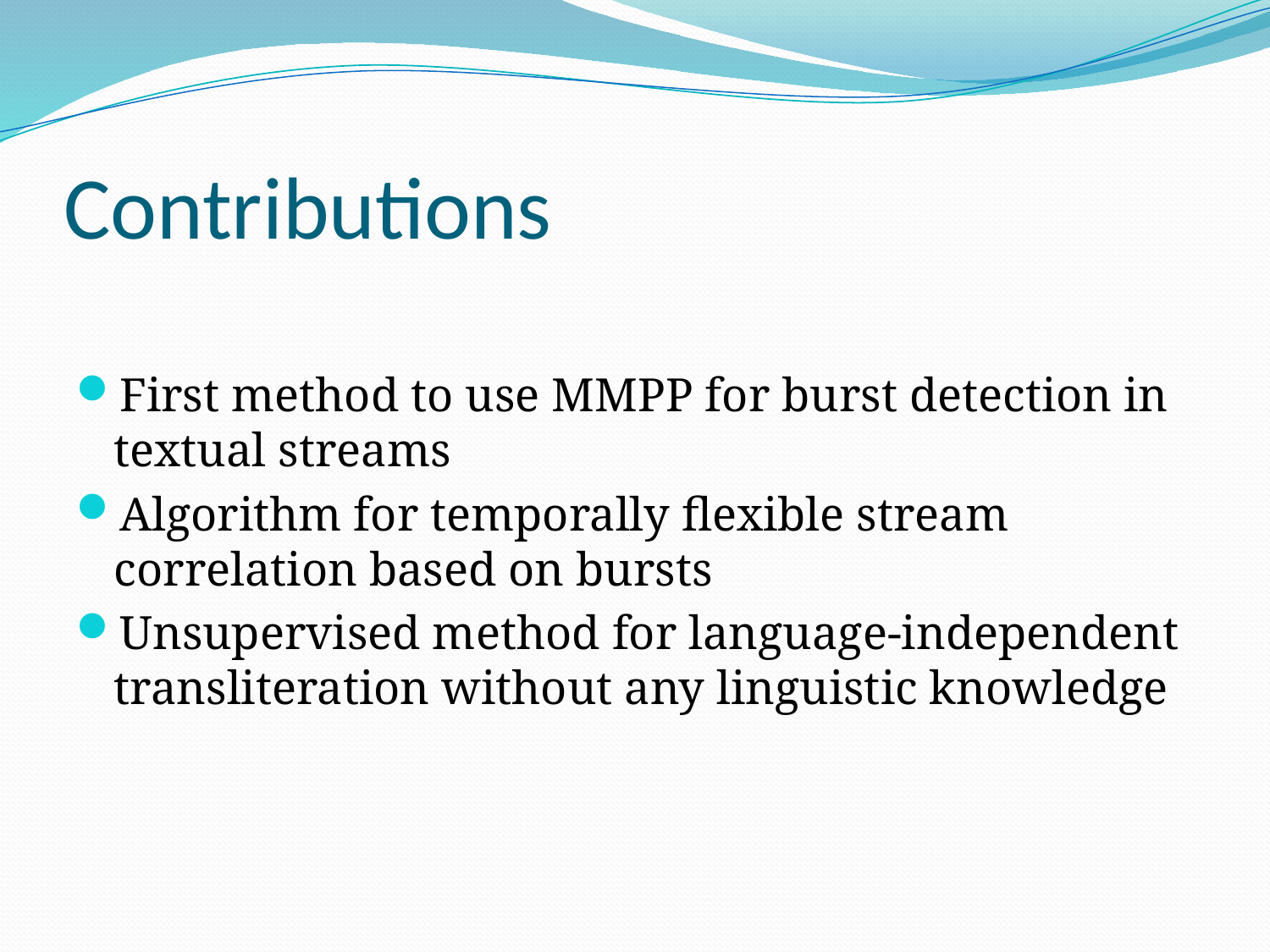

# Contributions
First method to use MMPP for burst detection in textual streams
Algorithm for temporally flexible stream correlation based on bursts
Unsupervised method for language-independent transliteration without any linguistic knowledge